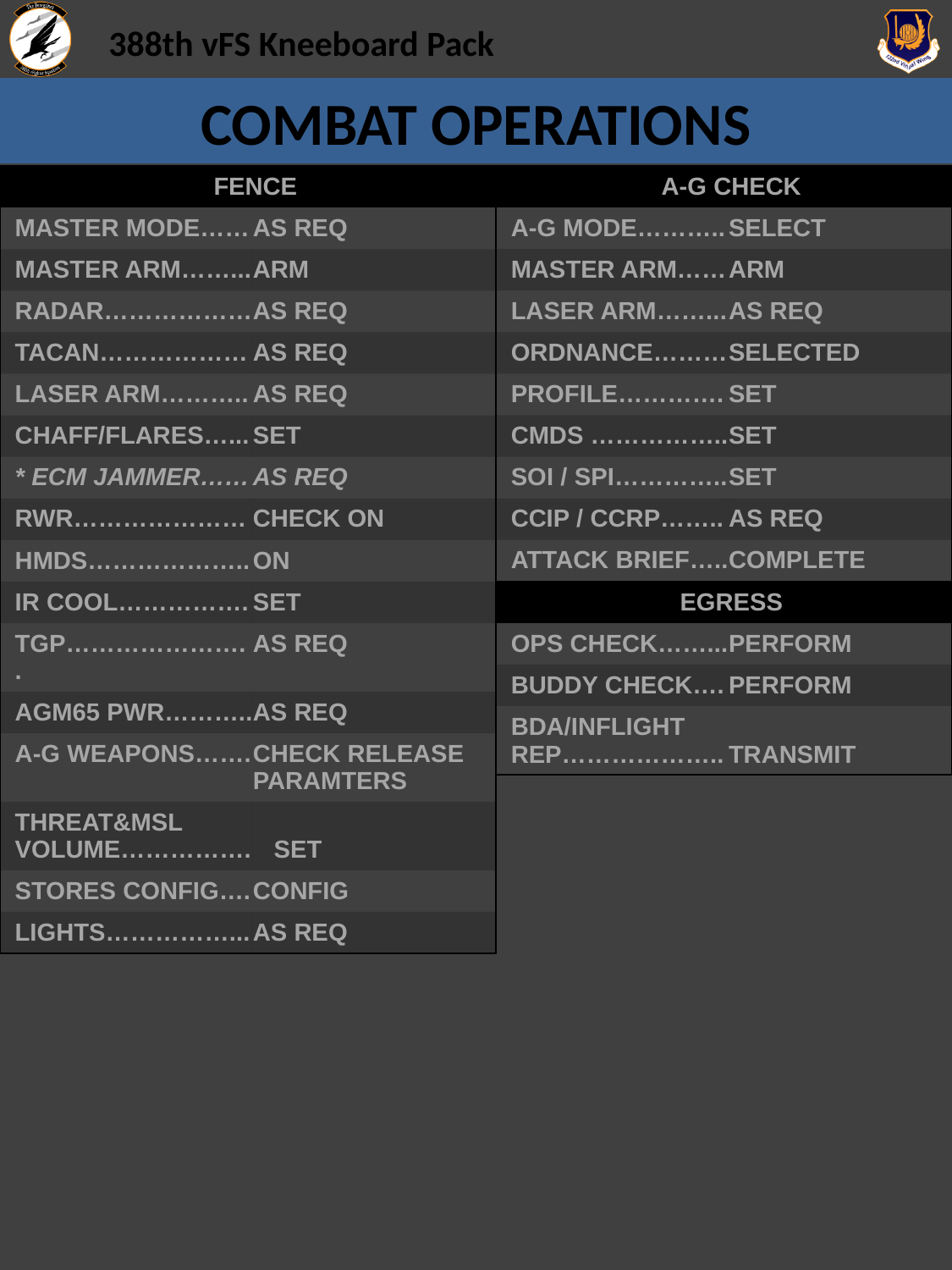

# COMBAT OPERATIONS
| A-G CHECK |  |
| --- | --- |
| A-G MODE……….. | SELECT |
| MASTER ARM…… | ARM |
| LASER ARM……... | AS REQ |
| ORDNANCE……… | SELECTED |
| PROFILE…………. | SET |
| CMDS …………….. | SET |
| SOI / SPI………….. | SET |
| CCIP / CCRP…….. | AS REQ |
| ATTACK BRIEF….. | COMPLETE |
| EGRESS |  |
| OPS CHECK……... | PERFORM |
| BUDDY CHECK…. | PERFORM |
| BDA/INFLIGHT REP……………….. | TRANSMIT |
| FENCE |  |
| --- | --- |
| MASTER MODE…… | AS REQ |
| MASTER ARM……... | ARM |
| RADAR……………… | AS REQ |
| TACAN……………… | AS REQ |
| LASER ARM……….. | AS REQ |
| CHAFF/FLARES…... | SET |
| \* ECM JAMMER…… | AS REQ |
| RWR………………… | CHECK ON |
| HMDS……………….. | ON |
| IR COOL……………. | SET |
| TGP………………….. | AS REQ |
| AGM65 PWR……….. | AS REQ |
| A-G WEAPONS……. | CHECK RELEASE PARAMTERS |
| THREAT&MSL VOLUME……………. | SET |
| STORES CONFIG…. | CONFIG |
| LIGHTS……………... | AS REQ |